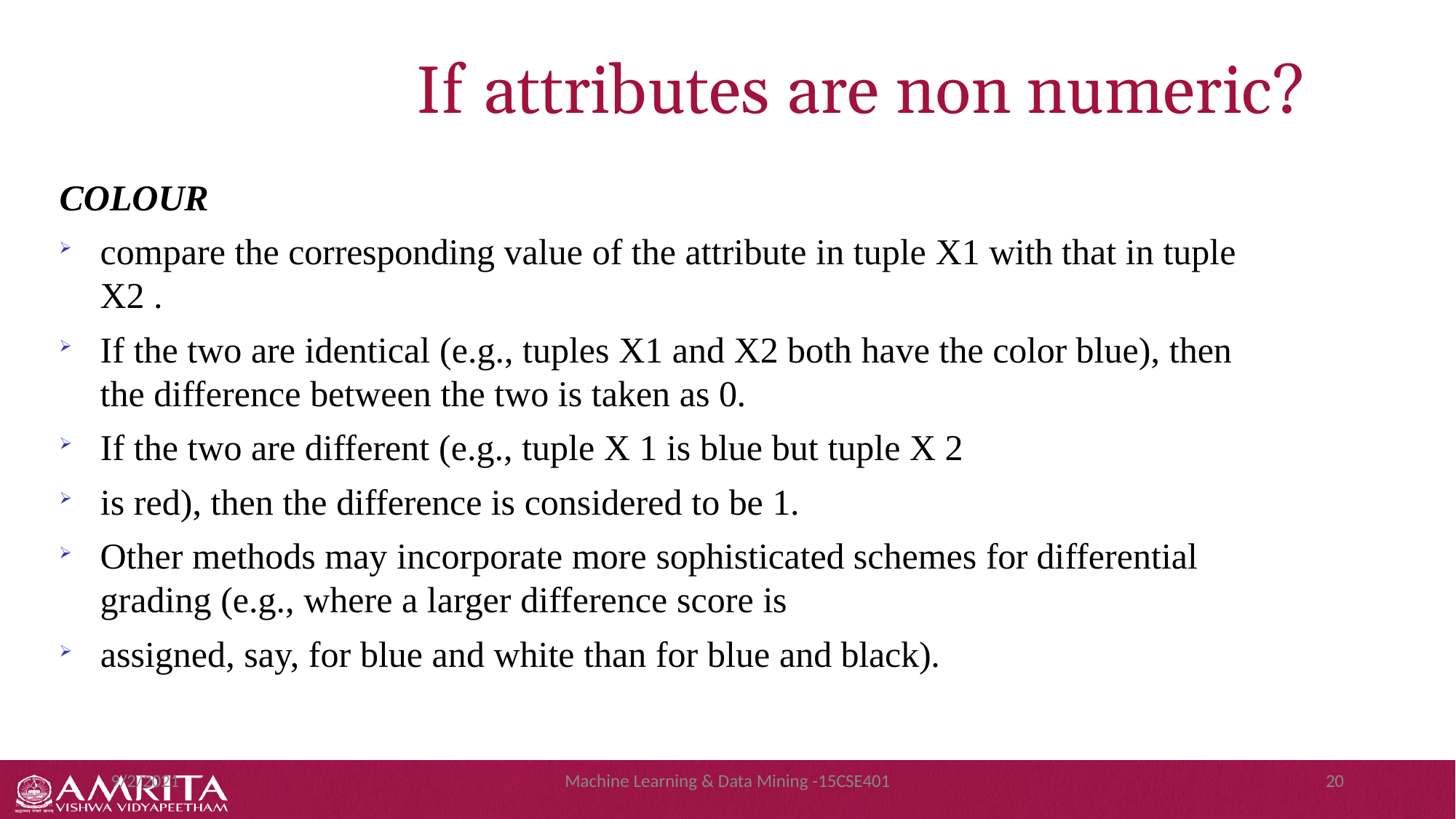

# If attributes are non numeric?
COLOUR
compare the corresponding value of the attribute in tuple X1 with that in tuple X2 .
If the two are identical (e.g., tuples X1 and X2 both have the color blue), then the difference between the two is taken as 0.
If the two are different (e.g., tuple X 1 is blue but tuple X 2
is red), then the difference is considered to be 1.
Other methods may incorporate more sophisticated schemes for differential grading (e.g., where a larger difference score is
assigned, say, for blue and white than for blue and black).
9/2/2021
Machine Learning & Data Mining -15CSE401
20